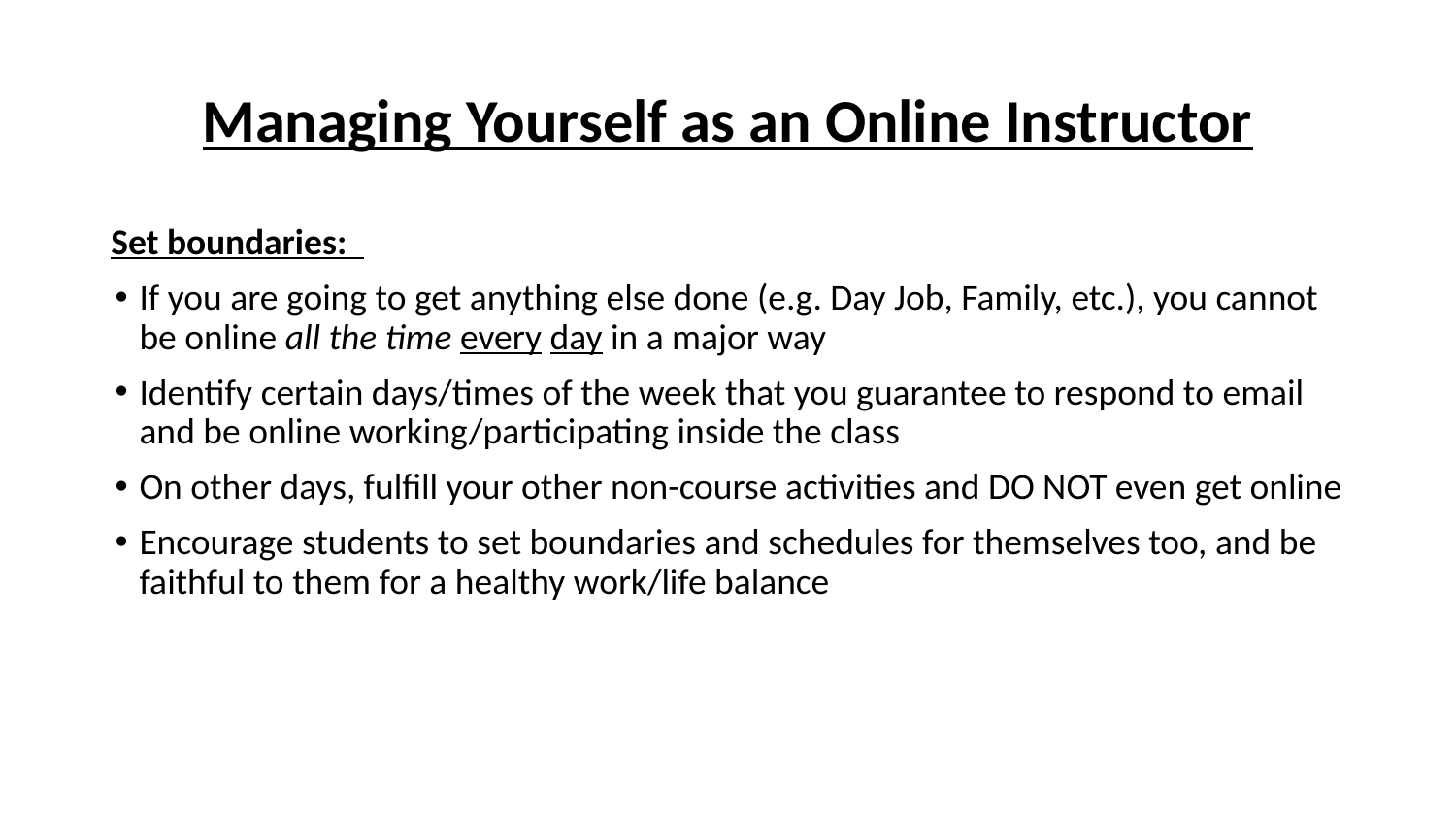

# Managing Yourself as an Online Instructor
Set boundaries:
If you are going to get anything else done (e.g. Day Job, Family, etc.), you cannot be online all the time every day in a major way
Identify certain days/times of the week that you guarantee to respond to email and be online working/participating inside the class
On other days, fulfill your other non-course activities and DO NOT even get online
Encourage students to set boundaries and schedules for themselves too, and be faithful to them for a healthy work/life balance